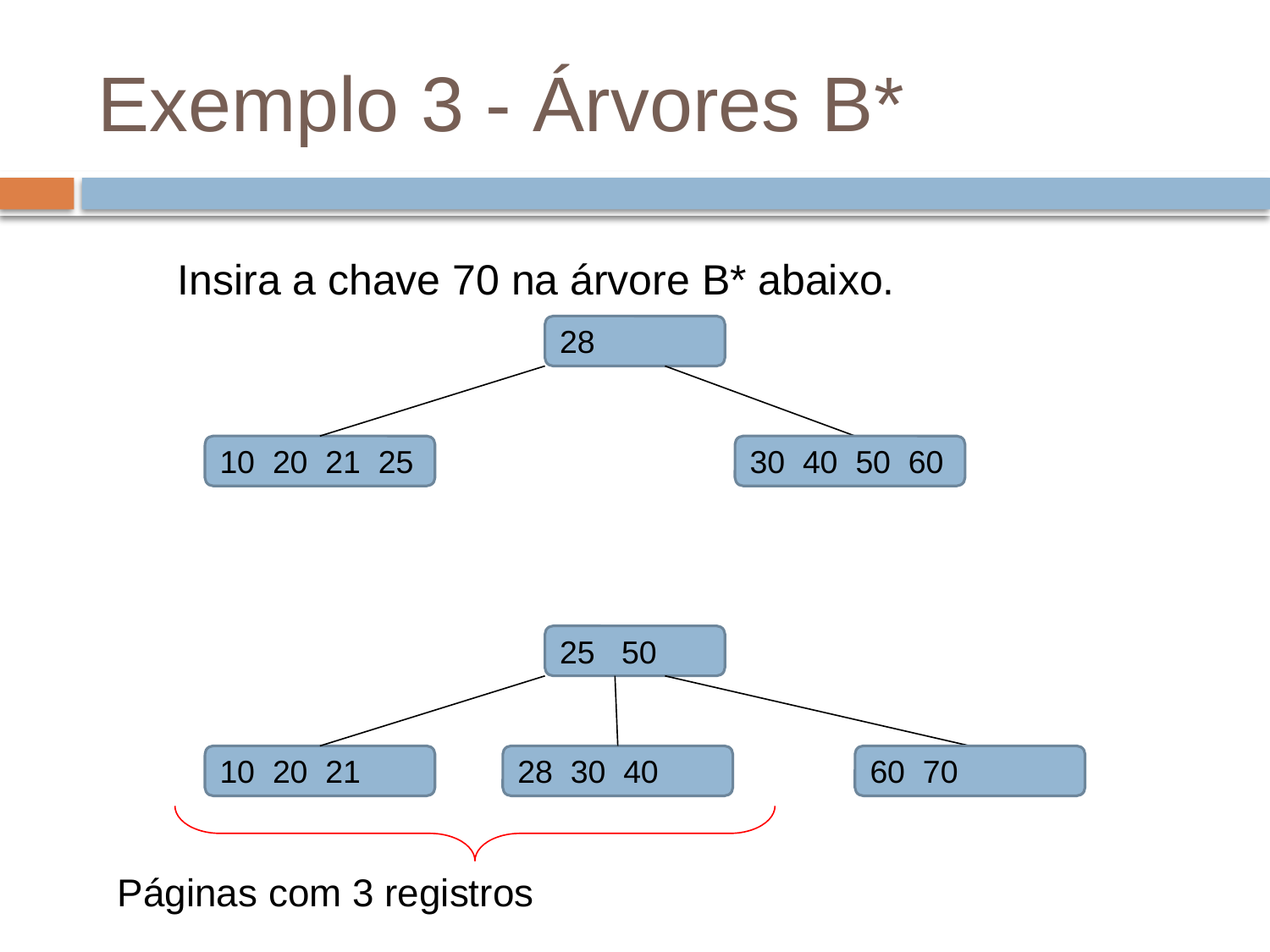

# Exemplo 3 - Árvores B*
Insira a chave 70 na árvore B* abaixo.
28
10  20  21  25
30  40  50  60

25   50
10  20  21
28  30  40
60  70
Páginas com 3 registros